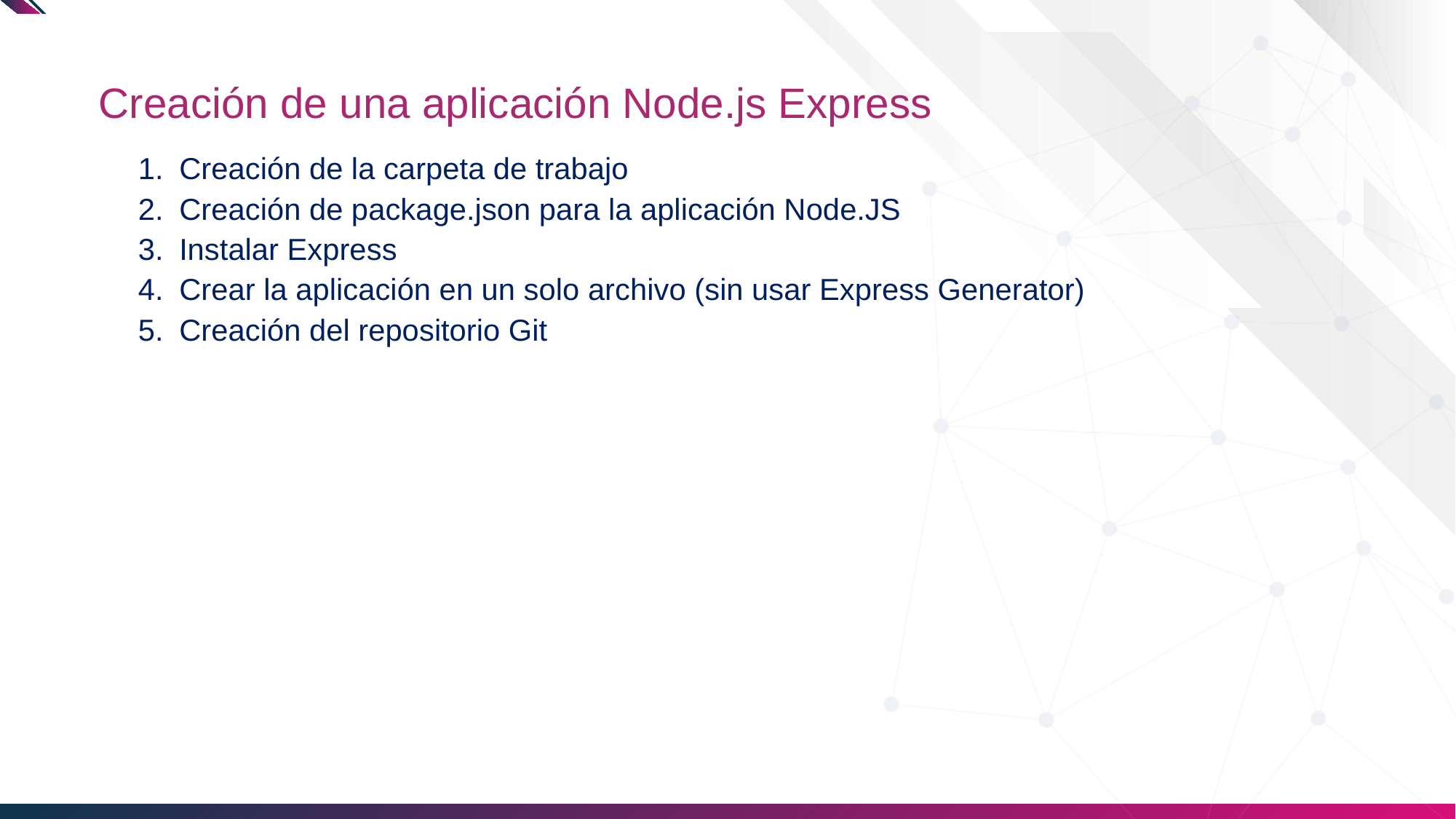

# Creación de una aplicación Node.js Express
Creación de la carpeta de trabajo
Creación de package.json para la aplicación Node.JS
Instalar Express
Crear la aplicación en un solo archivo (sin usar Express Generator)
Creación del repositorio Git